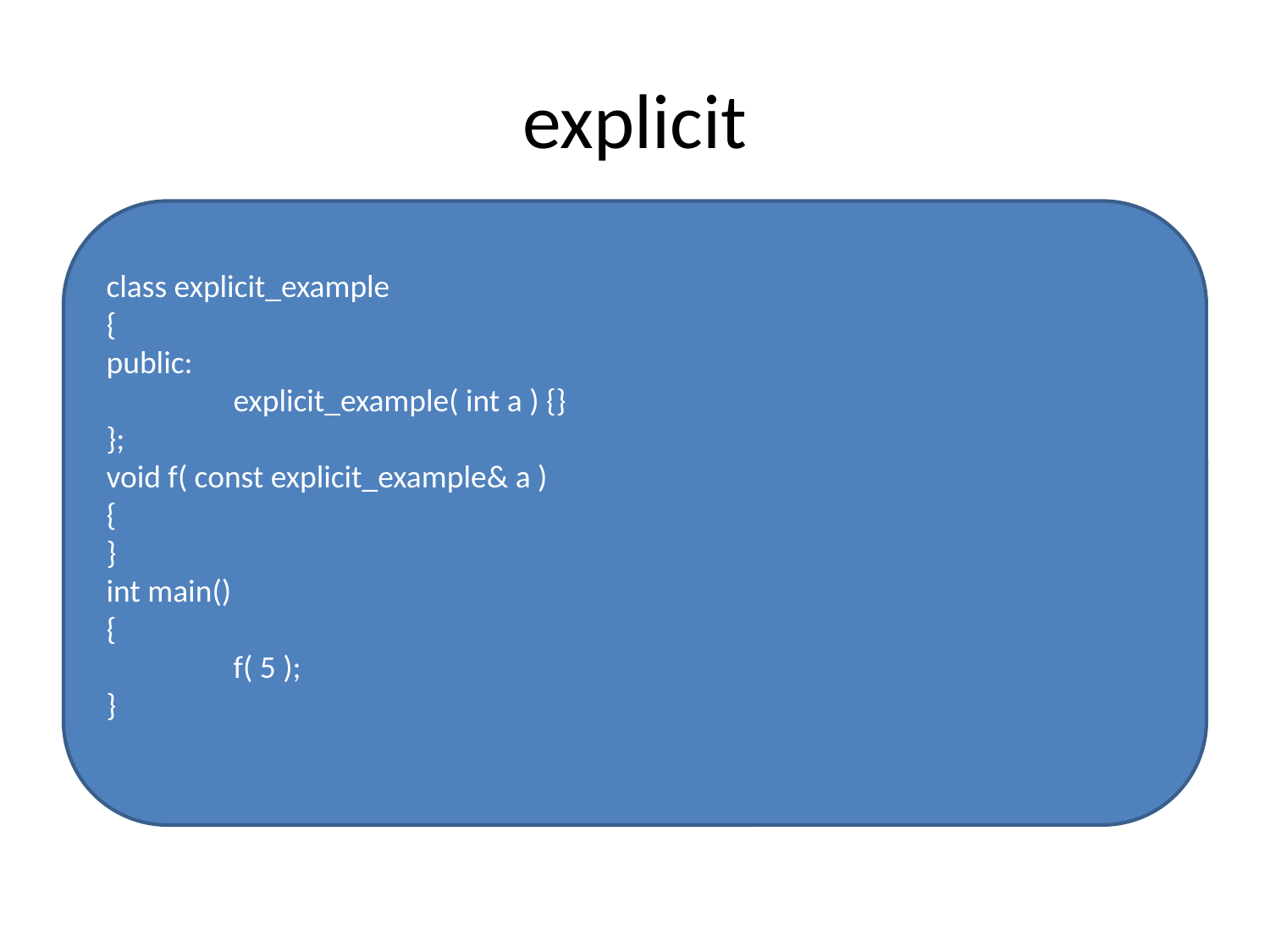

# explicit
class explicit_example
{
public:
	explicit_example( int a ) {}
};
void f( const explicit_example& a )
{
}
int main()
{
	f( 5 );
}